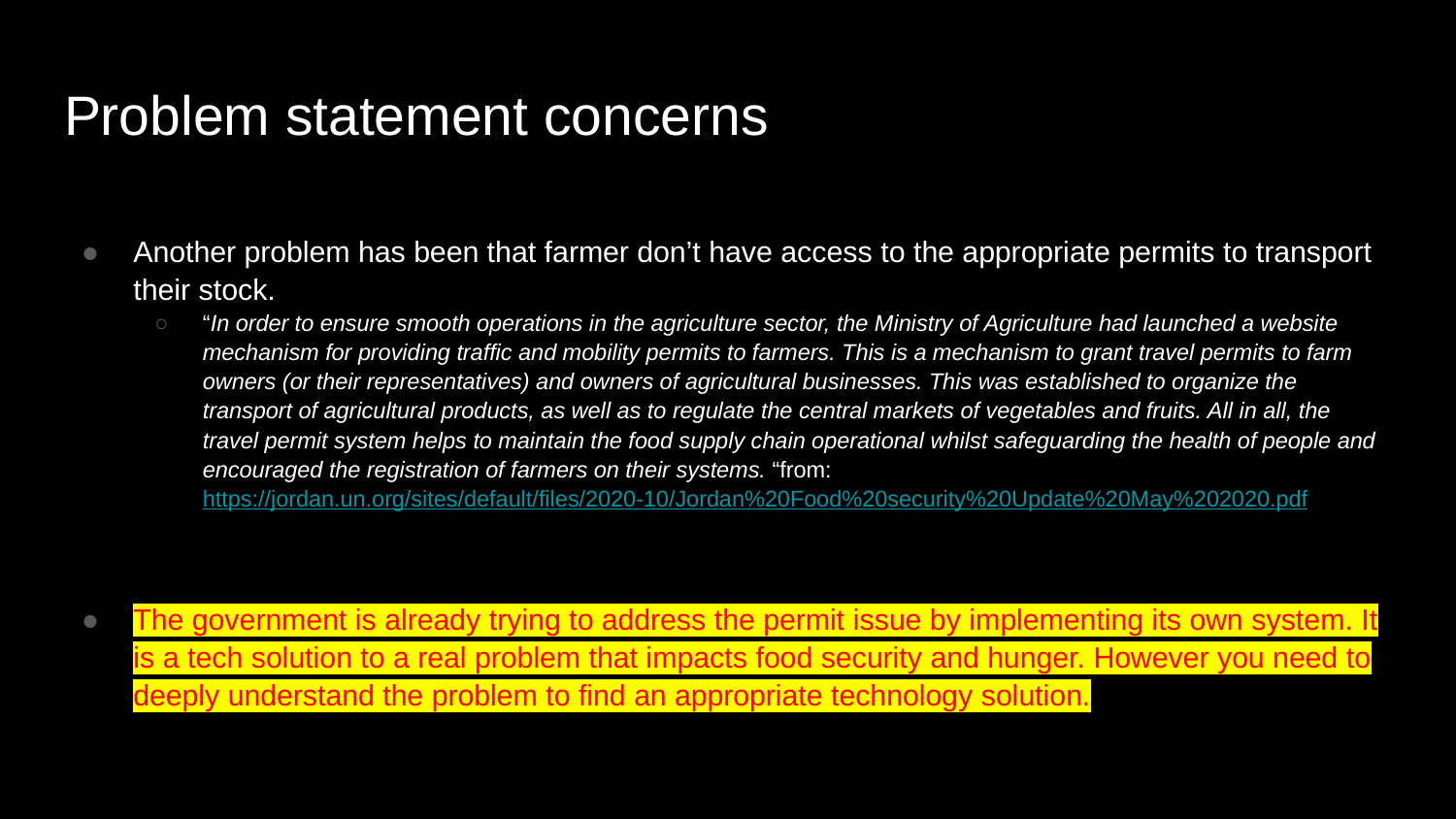

# Problem statement concerns

Another problem has been that farmer don’t have access to the appropriate permits to transport their stock.
“In order to ensure smooth operations in the agriculture sector, the Ministry of Agriculture had launched a website mechanism for providing traffic and mobility permits to farmers. This is a mechanism to grant travel permits to farm owners (or their representatives) and owners of agricultural businesses. This was established to organize the transport of agricultural products, as well as to regulate the central markets of vegetables and fruits. All in all, the travel permit system helps to maintain the food supply chain operational whilst safeguarding the health of people and encouraged the registration of farmers on their systems. “from: https://jordan.un.org/sites/default/files/2020-10/Jordan%20Food%20security%20Update%20May%202020.pdf

The government is already trying to address the permit issue by implementing its own system. It is a tech solution to a real problem that impacts food security and hunger. However you need to deeply understand the problem to find an appropriate technology solution.